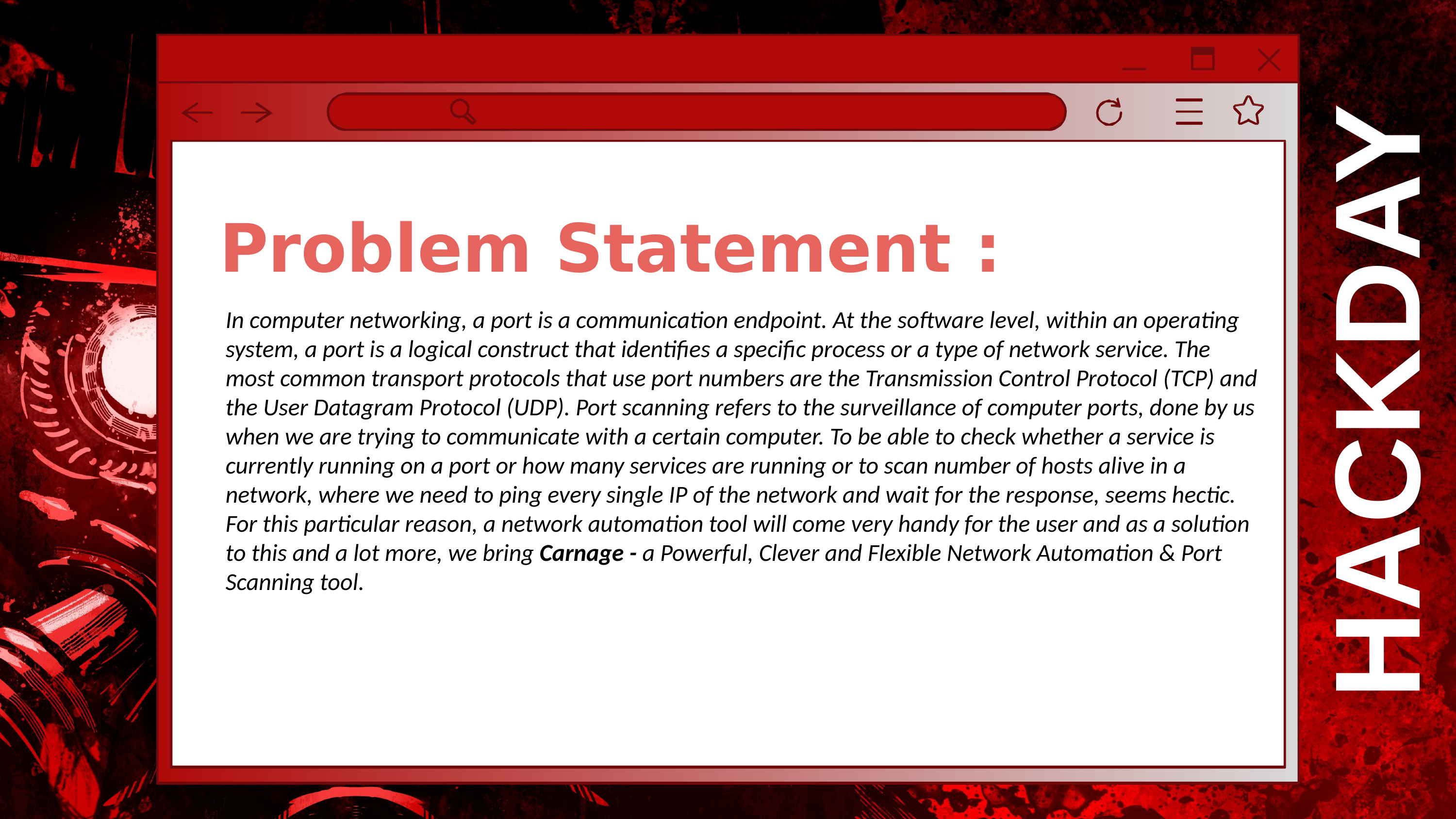

HACKDAY
# Problem Statement :
In computer networking, a port is a communication endpoint. At the software level, within an operating system, a port is a logical construct that identifies a specific process or a type of network service. The most common transport protocols that use port numbers are the Transmission Control Protocol (TCP) and the User Datagram Protocol (UDP). Port scanning refers to the surveillance of computer ports, done by us when we are trying to communicate with a certain computer. To be able to check whether a service is currently running on a port or how many services are running or to scan number of hosts alive in a network, where we need to ping every single IP of the network and wait for the response, seems hectic. For this particular reason, a network automation tool will come very handy for the user and as a solution to this and a lot more, we bring Carnage - a Powerful, Clever and Flexible Network Automation & Port Scanning tool.